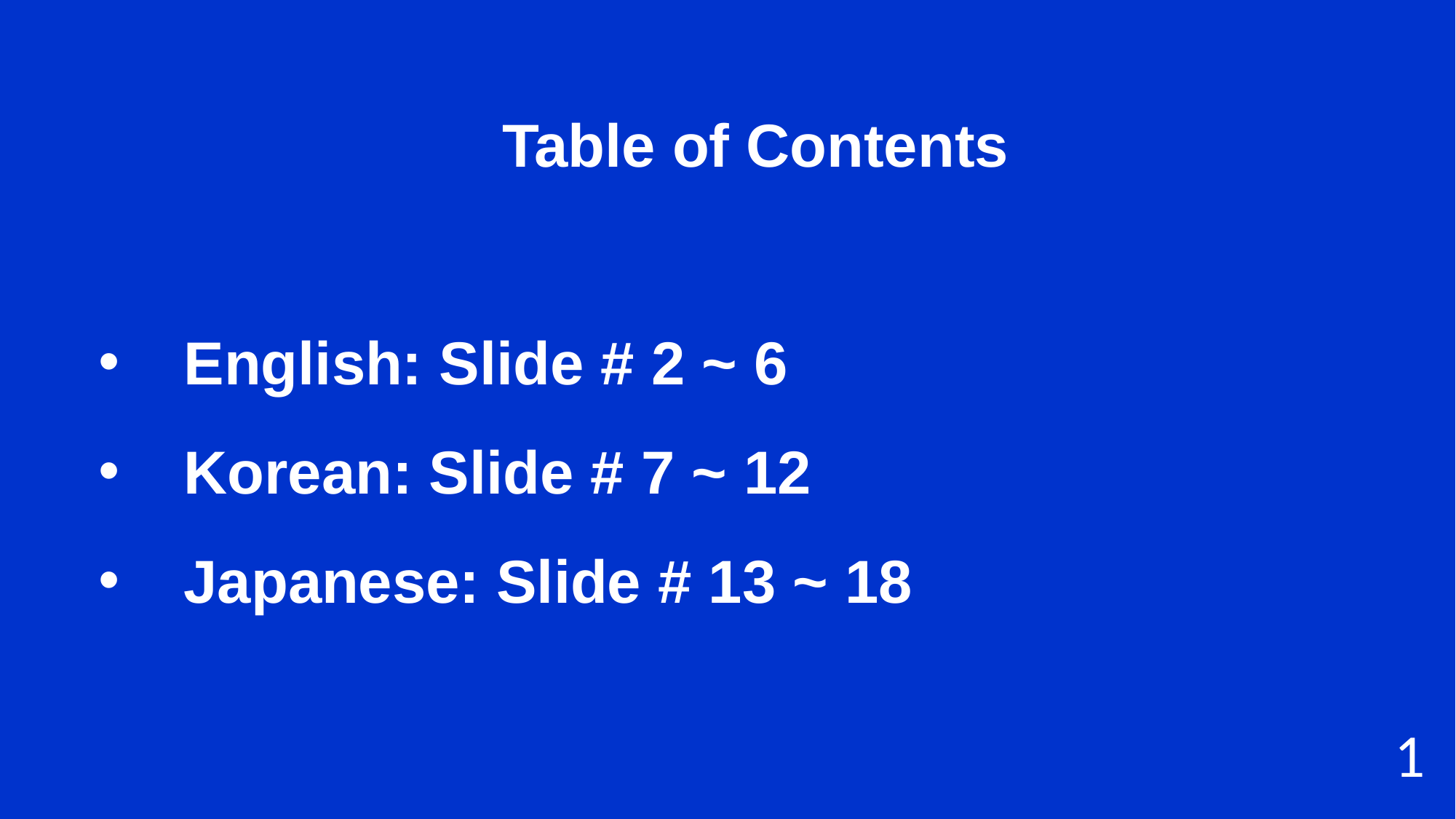

Table of Contents

 English: Slide # 2 ~ 6
 Korean: Slide # 7 ~ 12
 Japanese: Slide # 13 ~ 18

1